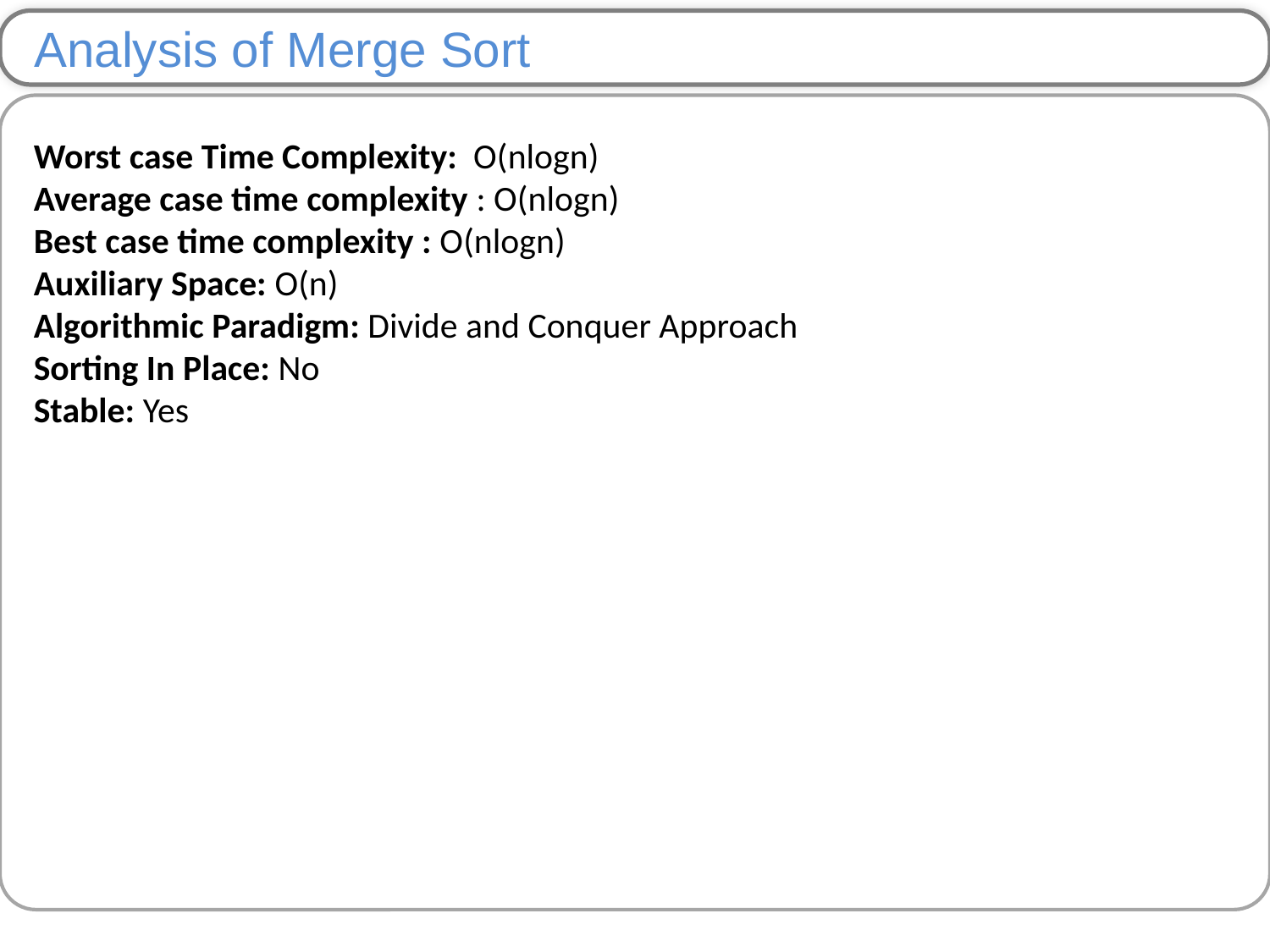

Analysis of Merge Sort

Worst case Time Complexity:  O(nlogn)
Average case time complexity : O(nlogn)
Best case time complexity : O(nlogn)
Auxiliary Space: O(n)
Algorithmic Paradigm: Divide and Conquer Approach
Sorting In Place: No
Stable: Yes